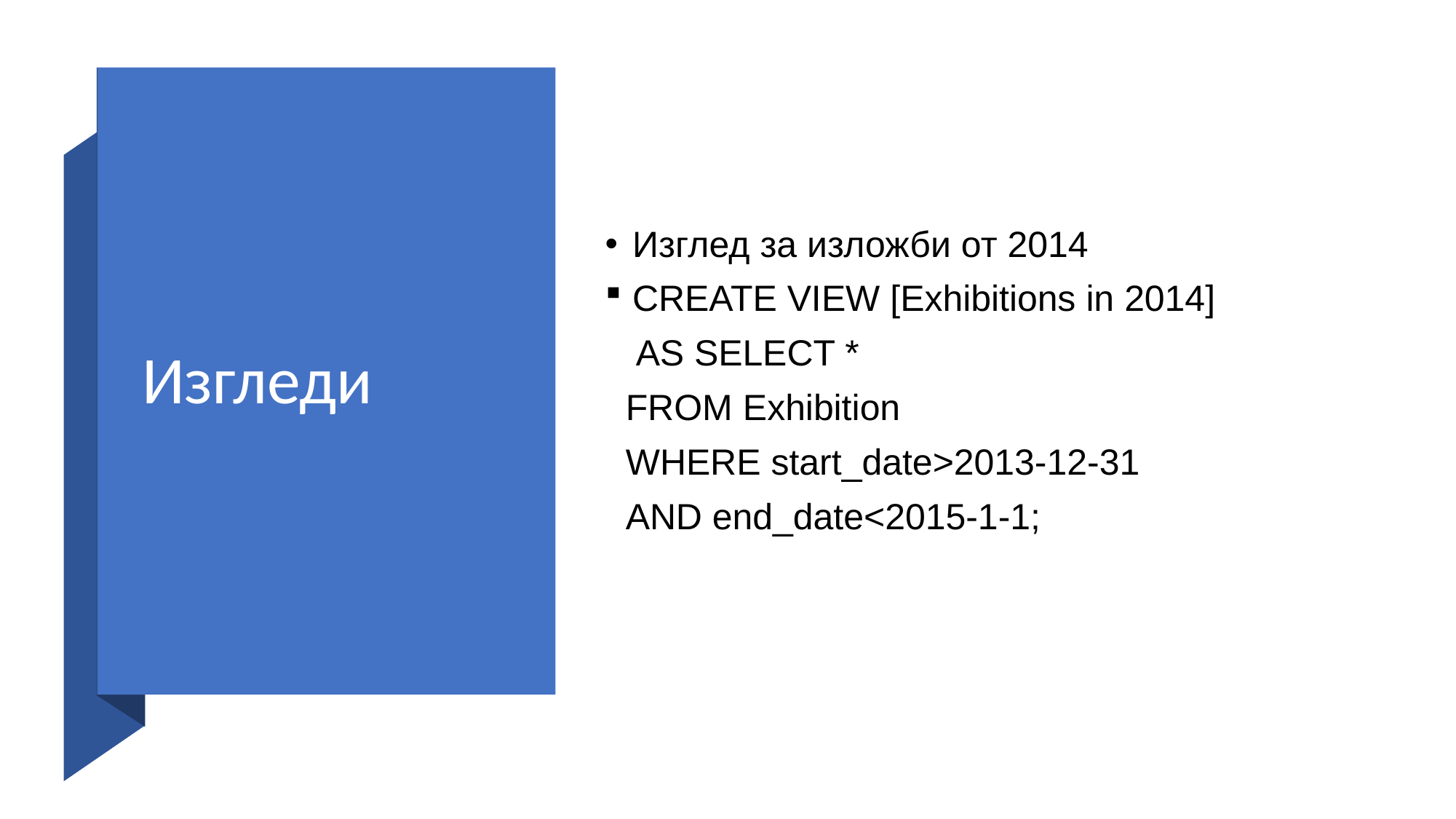

# Изгледи
Изглед за изложби от 2014
CREATE VIEW [Exhibitions in 2014]
   AS SELECT *
  FROM Exhibition
  WHERE start_date>2013-12-31
  AND end_date<2015-1-1;